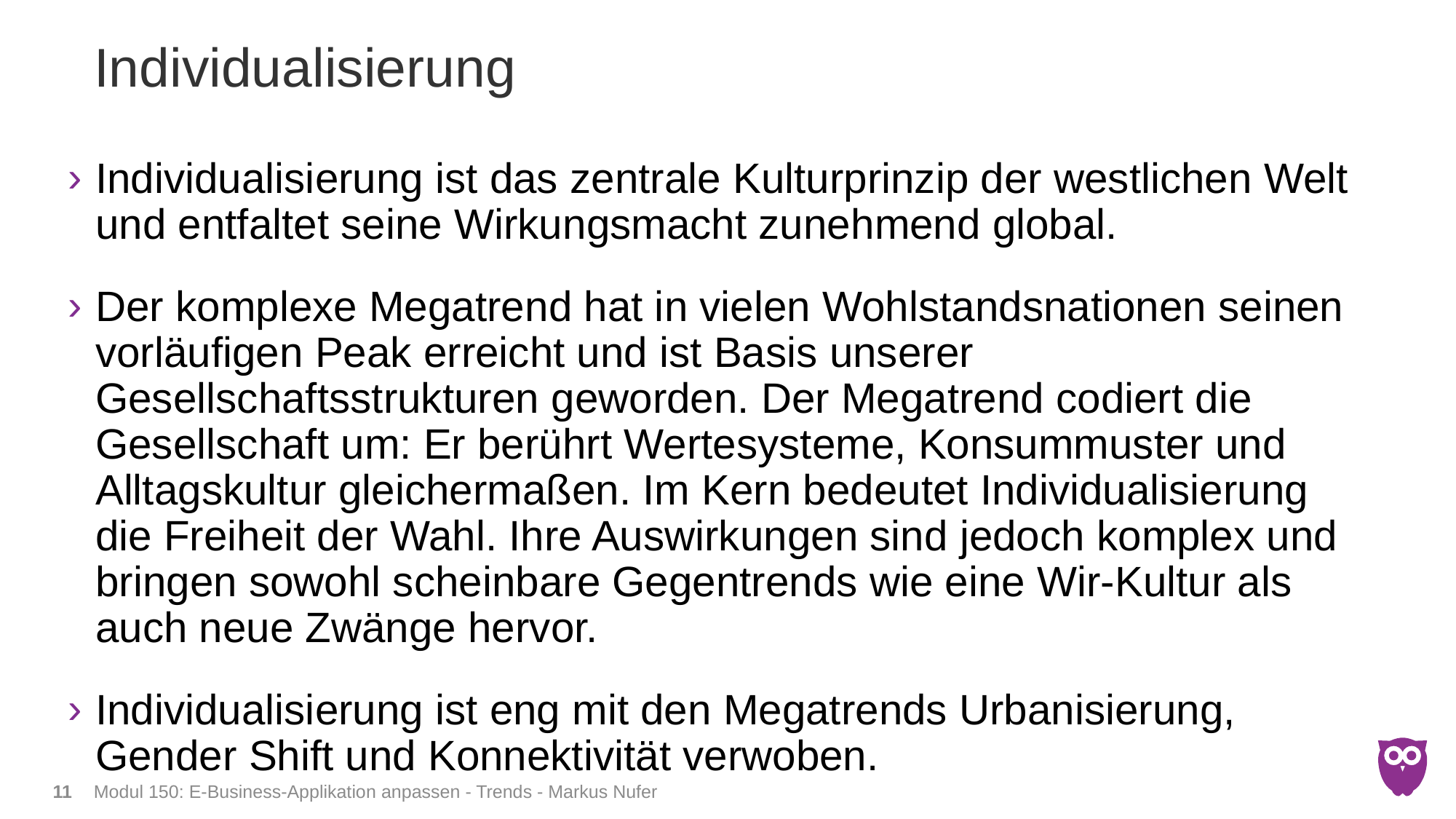

# Individualisierung
Individualisierung ist das zentrale Kulturprinzip der westlichen Welt und entfaltet seine Wirkungsmacht zunehmend global.
Der komplexe Megatrend hat in vielen Wohlstandsnationen seinen vorläufigen Peak erreicht und ist Basis unserer Gesellschaftsstrukturen geworden. Der Megatrend codiert die Gesellschaft um: Er berührt Wertesysteme, Konsummuster und Alltagskultur gleichermaßen. Im Kern bedeutet Individualisierung die Freiheit der Wahl. Ihre Auswirkungen sind jedoch komplex und bringen sowohl scheinbare Gegentrends wie eine Wir-Kultur als auch neue Zwänge hervor.
Individualisierung ist eng mit den Megatrends Urbanisierung, Gender Shift und Konnektivität verwoben.

11
Modul 150: E-Business-Applikation anpassen - Trends - Markus Nufer